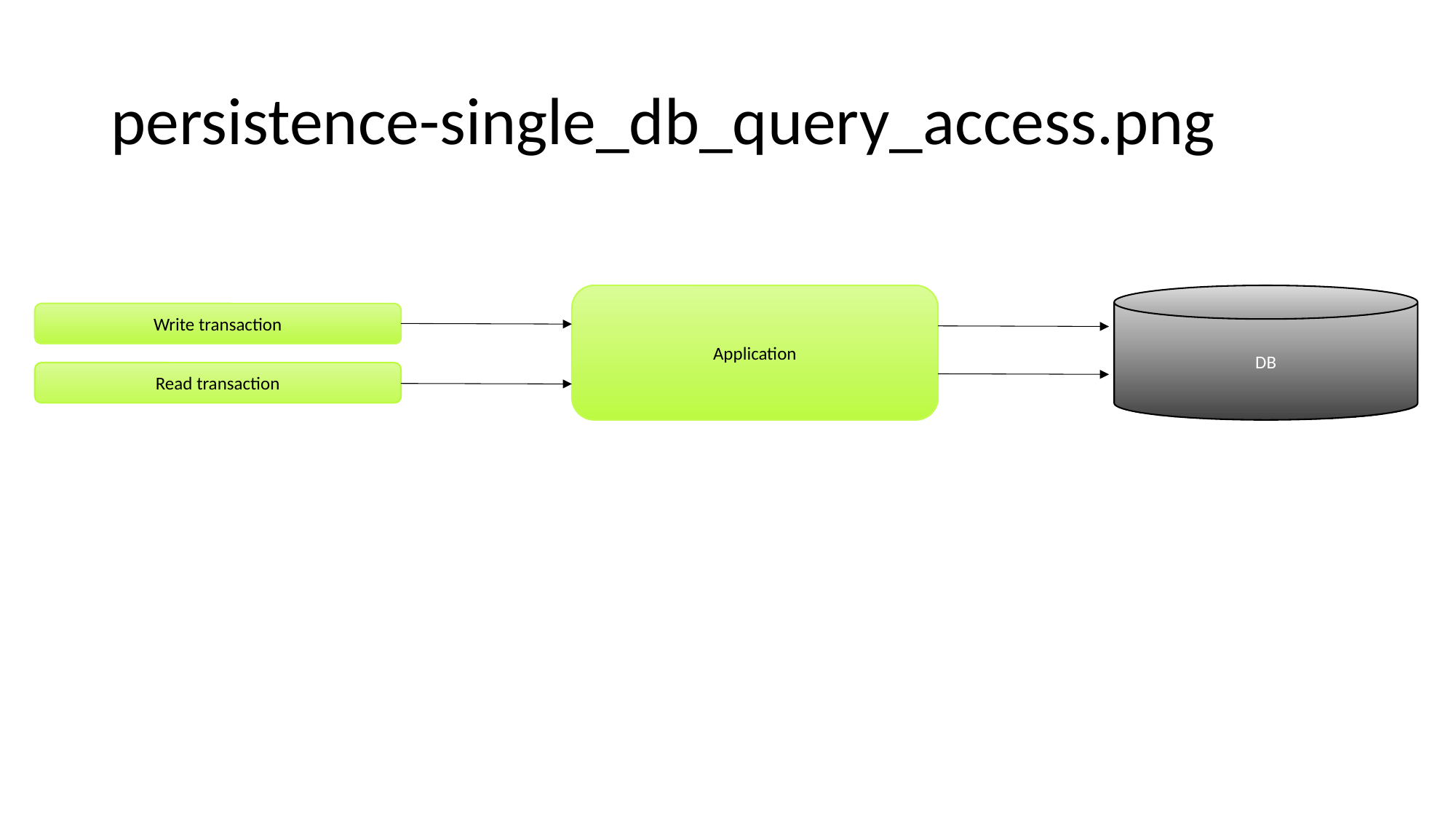

# persistence-single_db_query_access.png

Application
DB
Write transaction
Read transaction